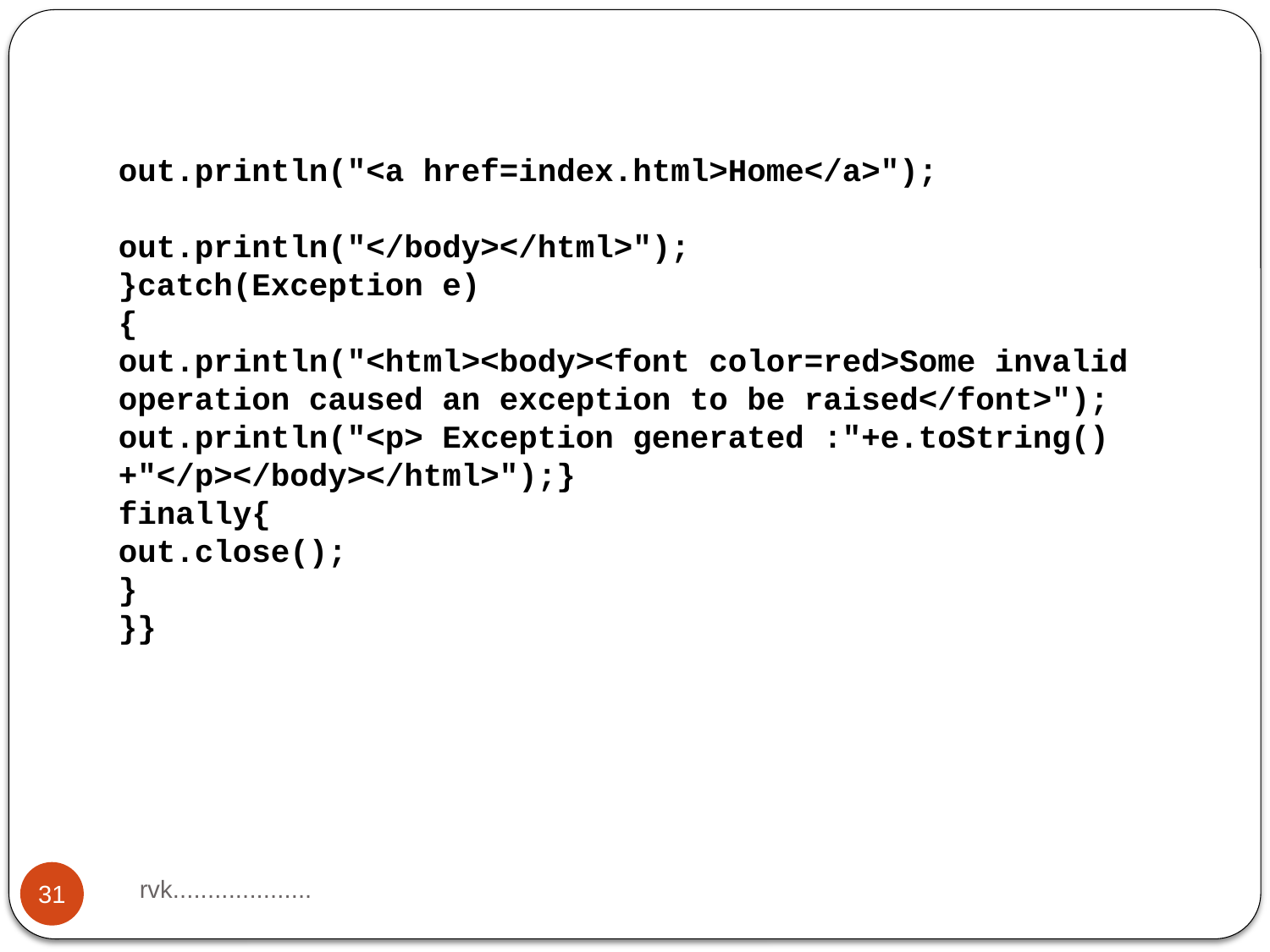

out.println("<a href=index.html>Home</a>");

out.println("</body></html>");
}catch(Exception e)
{
out.println("<html><body><font color=red>Some invalid operation caused an exception to be raised</font>");
out.println("<p> Exception generated :"+e.toString()+"</p></body></html>");}
finally{
out.close();
}
}}
rvk....................
31